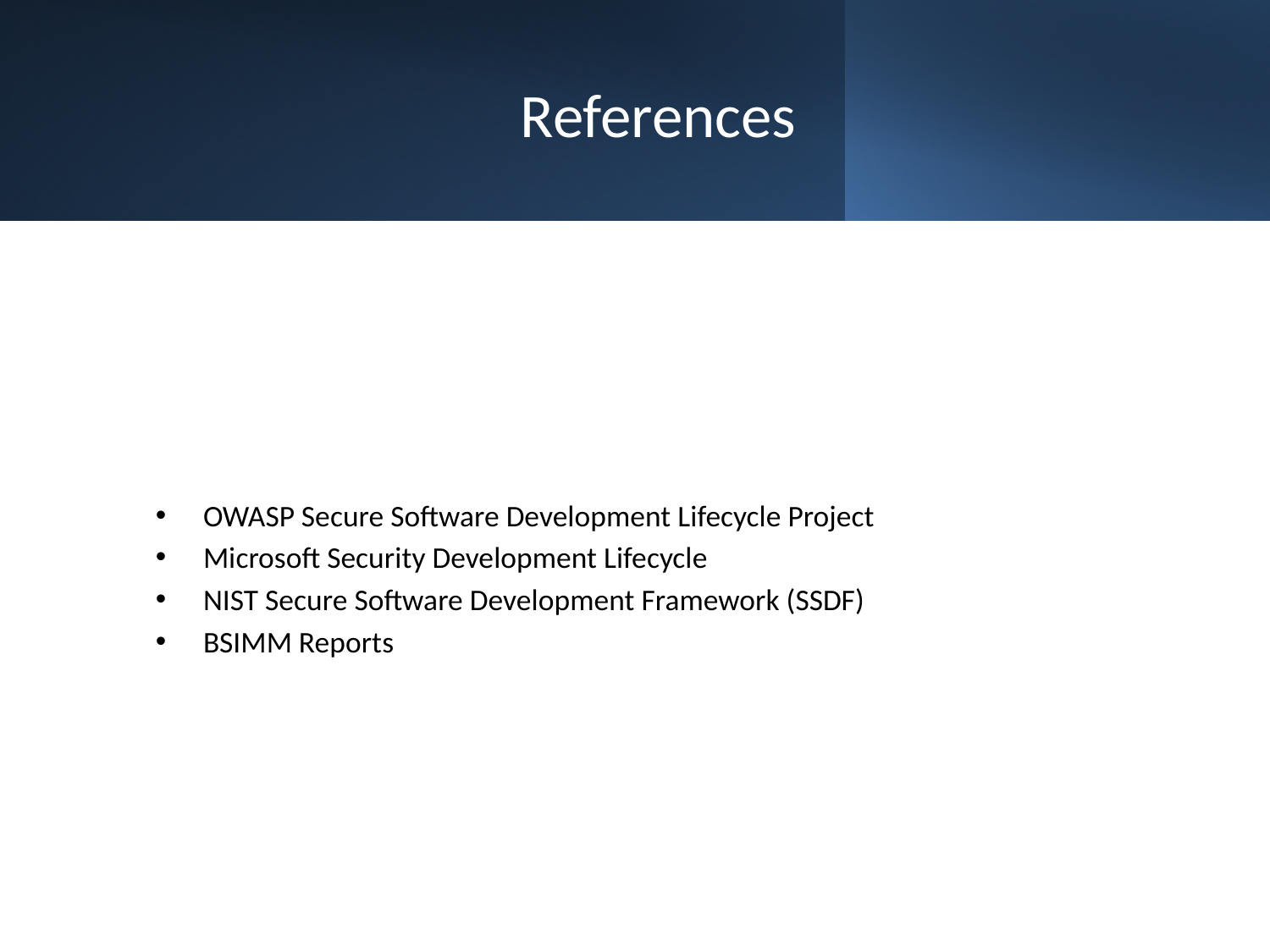

# References
OWASP Secure Software Development Lifecycle Project
Microsoft Security Development Lifecycle
NIST Secure Software Development Framework (SSDF)
BSIMM Reports